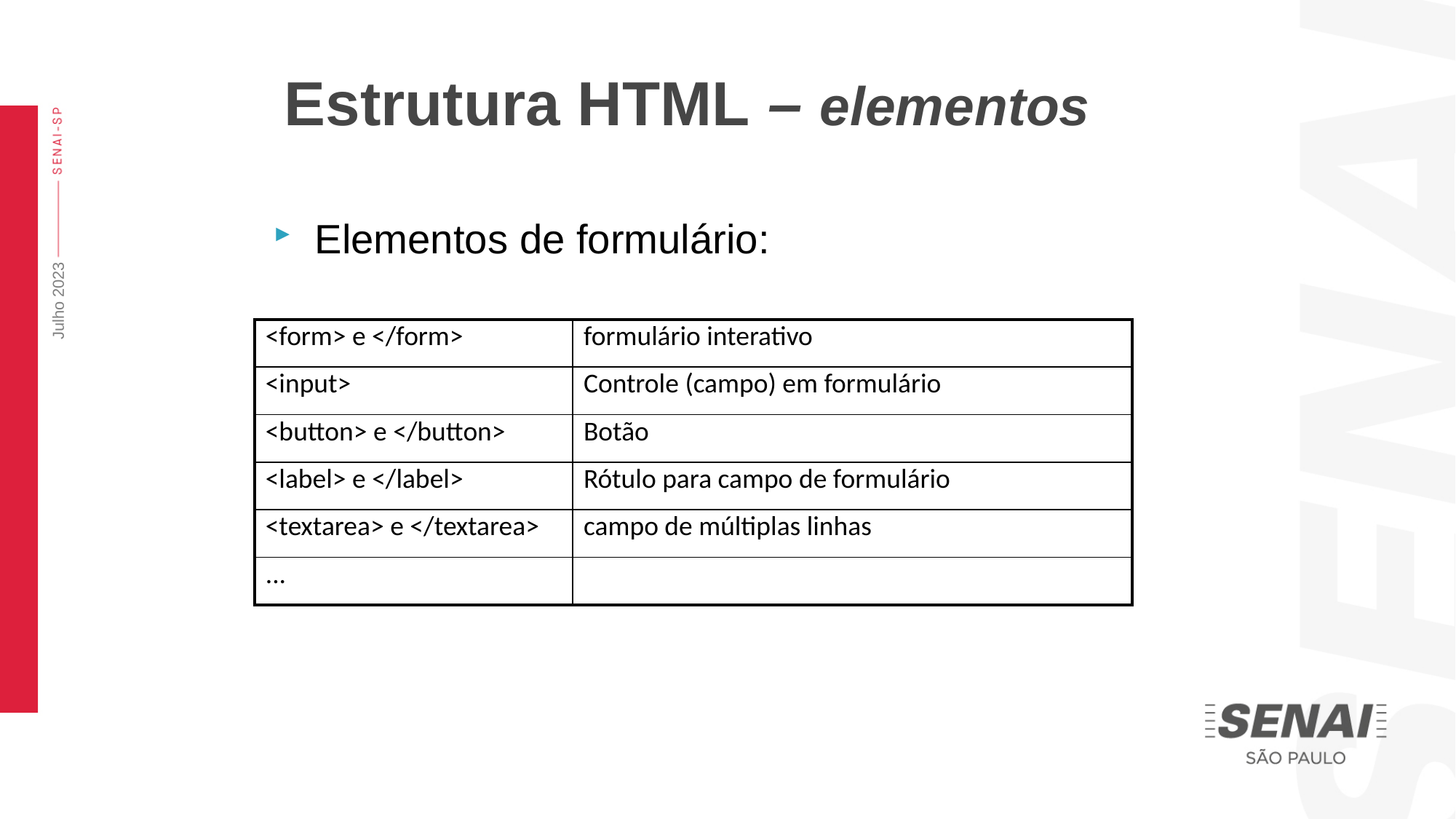

Estrutura HTML – elementos
Elementos de formulário:
| <form> e </form> | formulário interativo |
| --- | --- |
| <input> | Controle (campo) em formulário |
| <button> e </button> | Botão |
| <label> e </label> | Rótulo para campo de formulário |
| <textarea> e </textarea> | campo de múltiplas linhas |
| ... |  |
Julho 2023